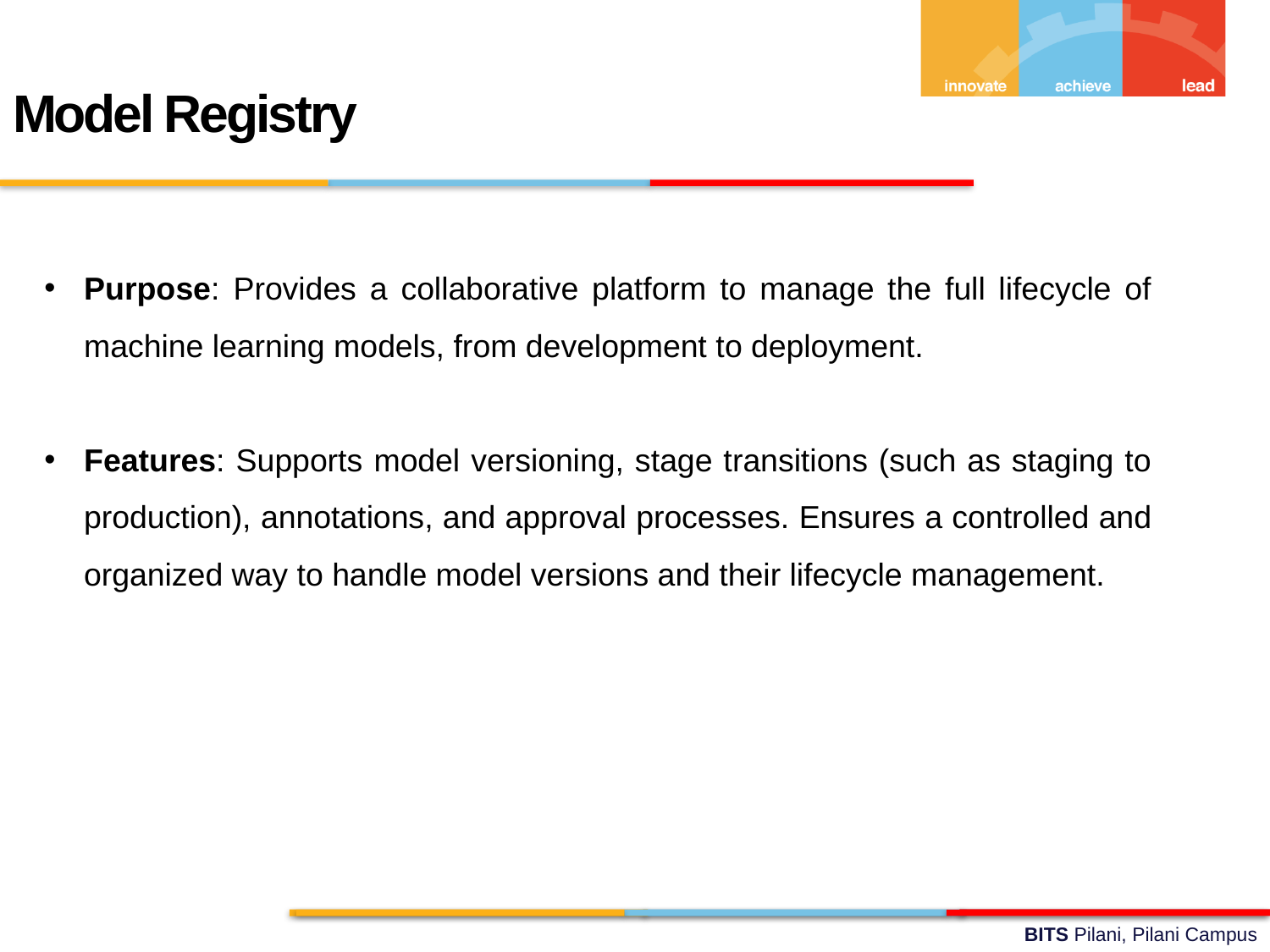

Model Registry
Purpose: Provides a collaborative platform to manage the full lifecycle of machine learning models, from development to deployment.

Features: Supports model versioning, stage transitions (such as staging to production), annotations, and approval processes. Ensures a controlled and organized way to handle model versions and their lifecycle management.